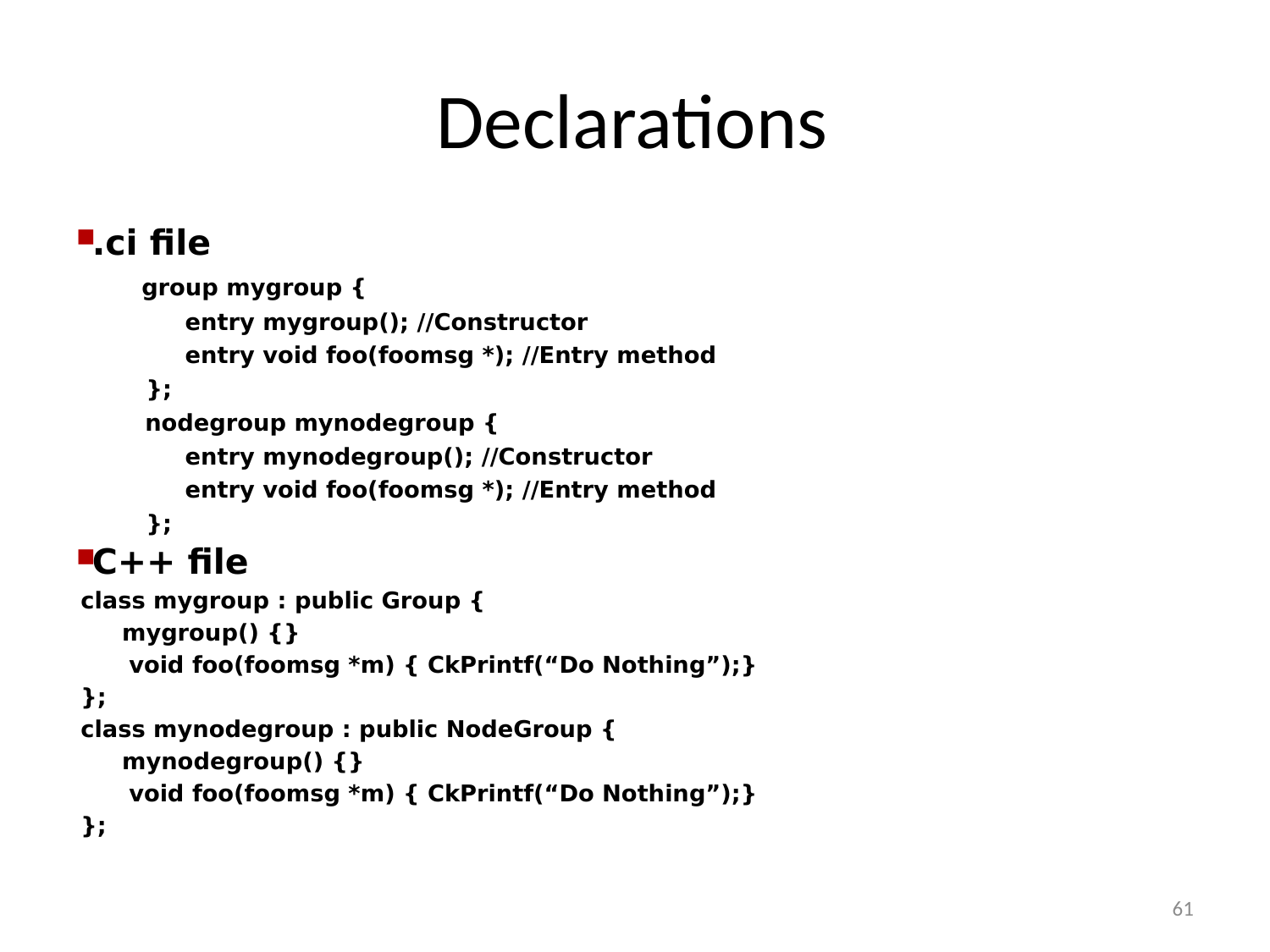

# Declarations
.ci file
      group mygroup {
             entry mygroup(); //Constructor
             entry void foo(foomsg *); //Entry method
	   };
        nodegroup mynodegroup {
             entry mynodegroup(); //Constructor
             entry void foo(foomsg *); //Entry method
	   };
C++ file
class mygroup : public Group {
		mygroup() {}
      void foo(foomsg *m) { CkPrintf(“Do Nothing”);}
};
class mynodegroup : public NodeGroup {
		mynodegroup() {}
      void foo(foomsg *m) { CkPrintf(“Do Nothing”);}
};
61